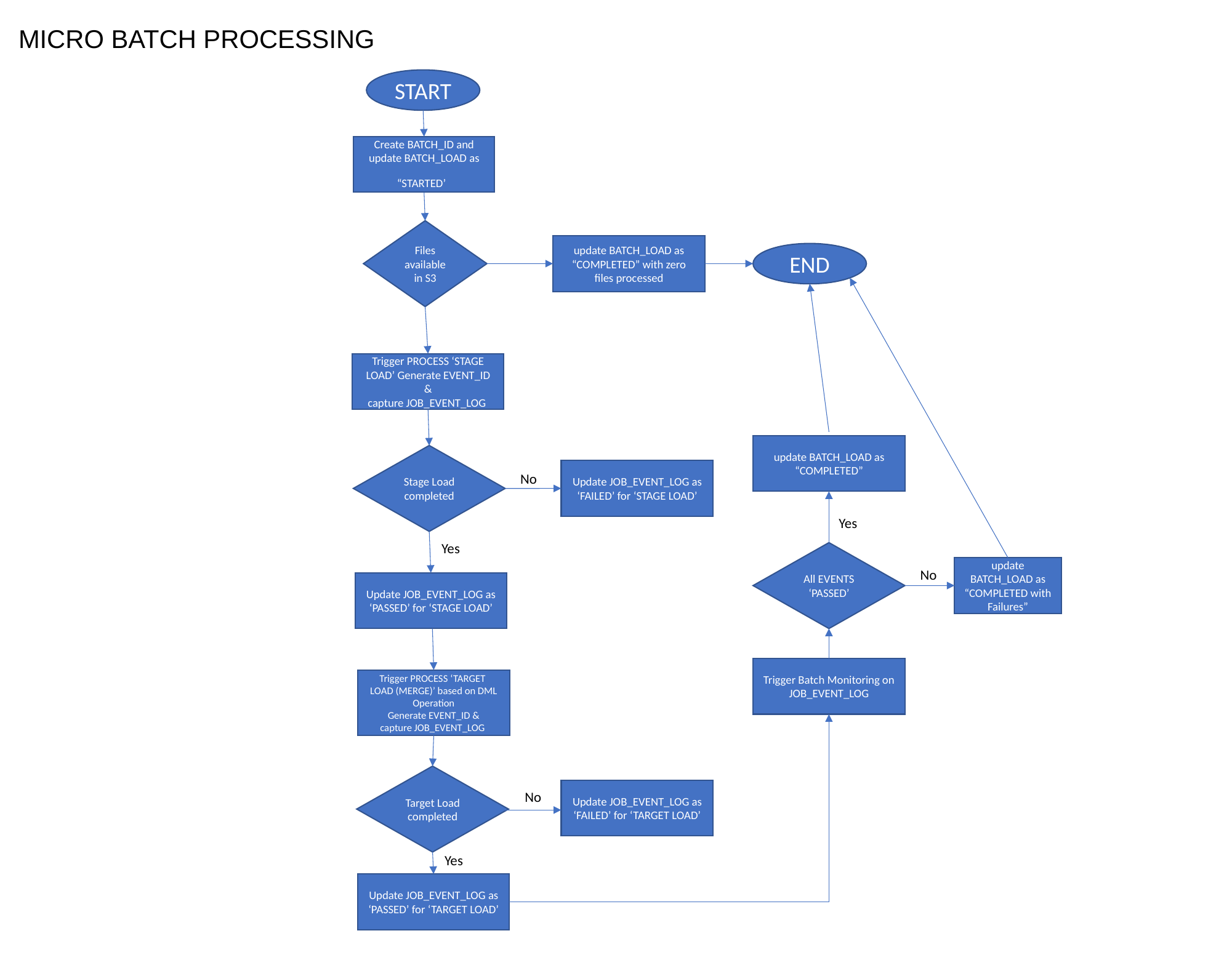

MICRO BATCH PROCESSING
START
Create BATCH_ID and update BATCH_LOAD as “STARTED’
Files available in S3
update BATCH_LOAD as “COMPLETED” with zero files processed
END
Trigger PROCESS ‘STAGE LOAD’ Generate EVENT_ID &
capture JOB_EVENT_LOG
update BATCH_LOAD as “COMPLETED”
Stage Load completed
Update JOB_EVENT_LOG as ‘FAILED’ for ‘STAGE LOAD’
No
Yes
Yes
All EVENTS ‘PASSED’
update BATCH_LOAD as “COMPLETED with Failures”
No
Update JOB_EVENT_LOG as ‘PASSED’ for ‘STAGE LOAD’
Trigger Batch Monitoring on JOB_EVENT_LOG
Trigger PROCESS ‘TARGET  LOAD (MERGE)’ based on DML Operation
Generate EVENT_ID &
capture JOB_EVENT_LOG
Target Load completed
Update JOB_EVENT_LOG as ‘FAILED’ for ‘TARGET LOAD’
No
Yes
Update JOB_EVENT_LOG as ‘PASSED’ for ‘TARGET LOAD’